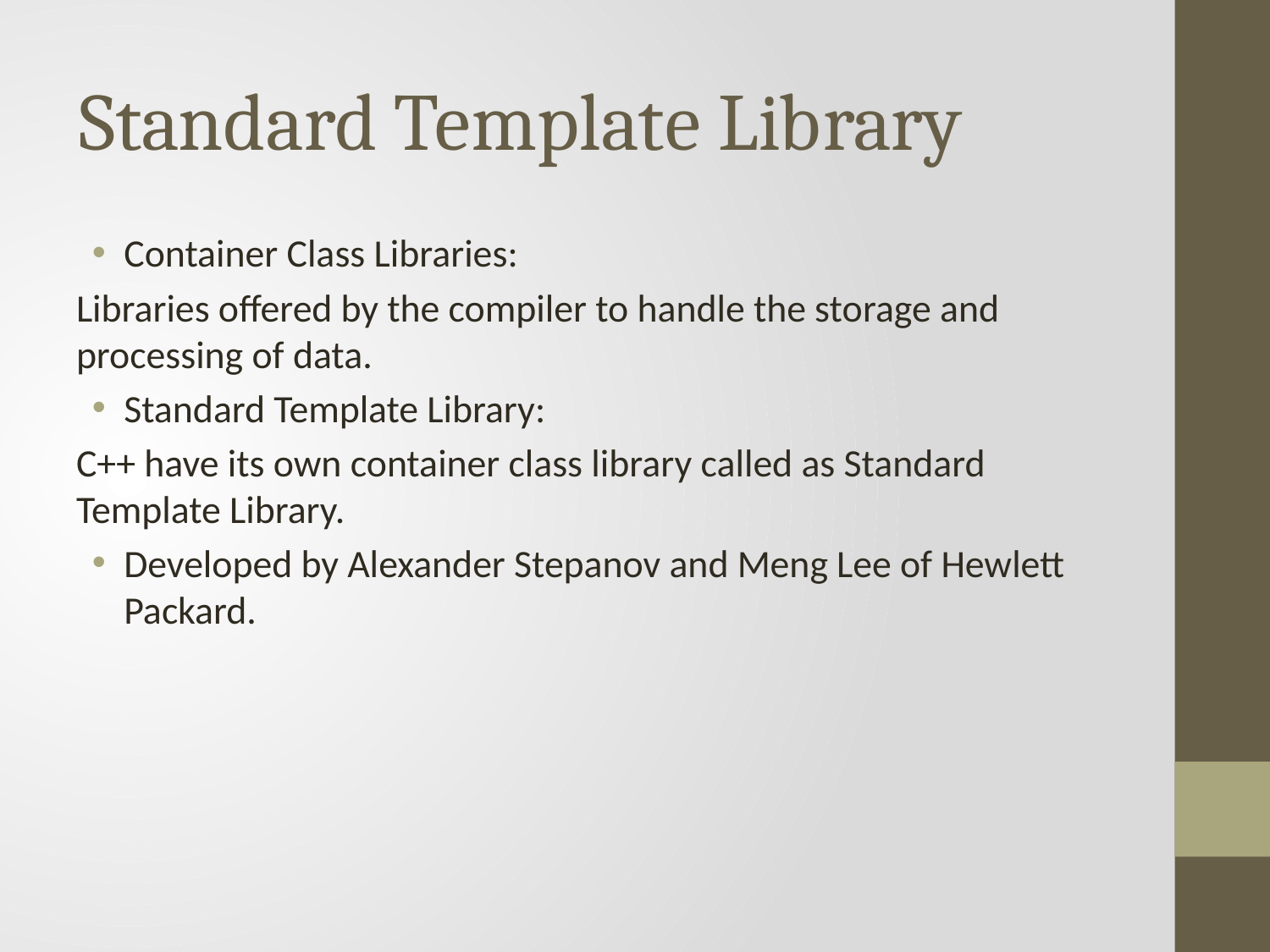

# Standard Template Library
Container Class Libraries:
Libraries offered by the compiler to handle the storage and processing of data.
Standard Template Library:
C++ have its own container class library called as Standard Template Library.
Developed by Alexander Stepanov and Meng Lee of Hewlett Packard.